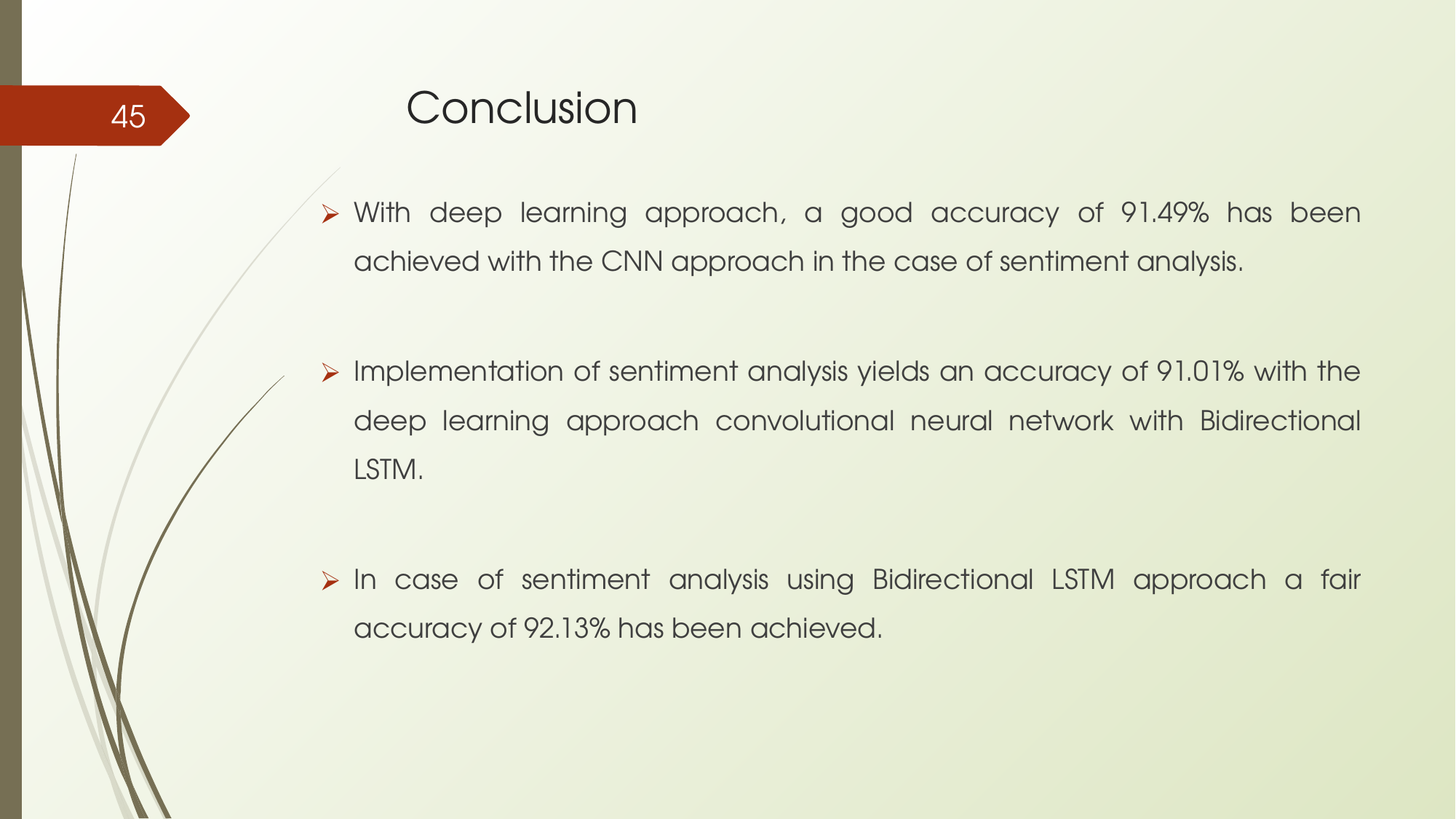

# Conclusion
45
With deep learning approach, a good accuracy of 91.49% has been achieved with the CNN approach in the case of sentiment analysis.
Implementation of sentiment analysis yields an accuracy of 91.01% with the deep learning approach convolutional neural network with Bidirectional LSTM.
In case of sentiment analysis using Bidirectional LSTM approach a fair accuracy of 92.13% has been achieved.